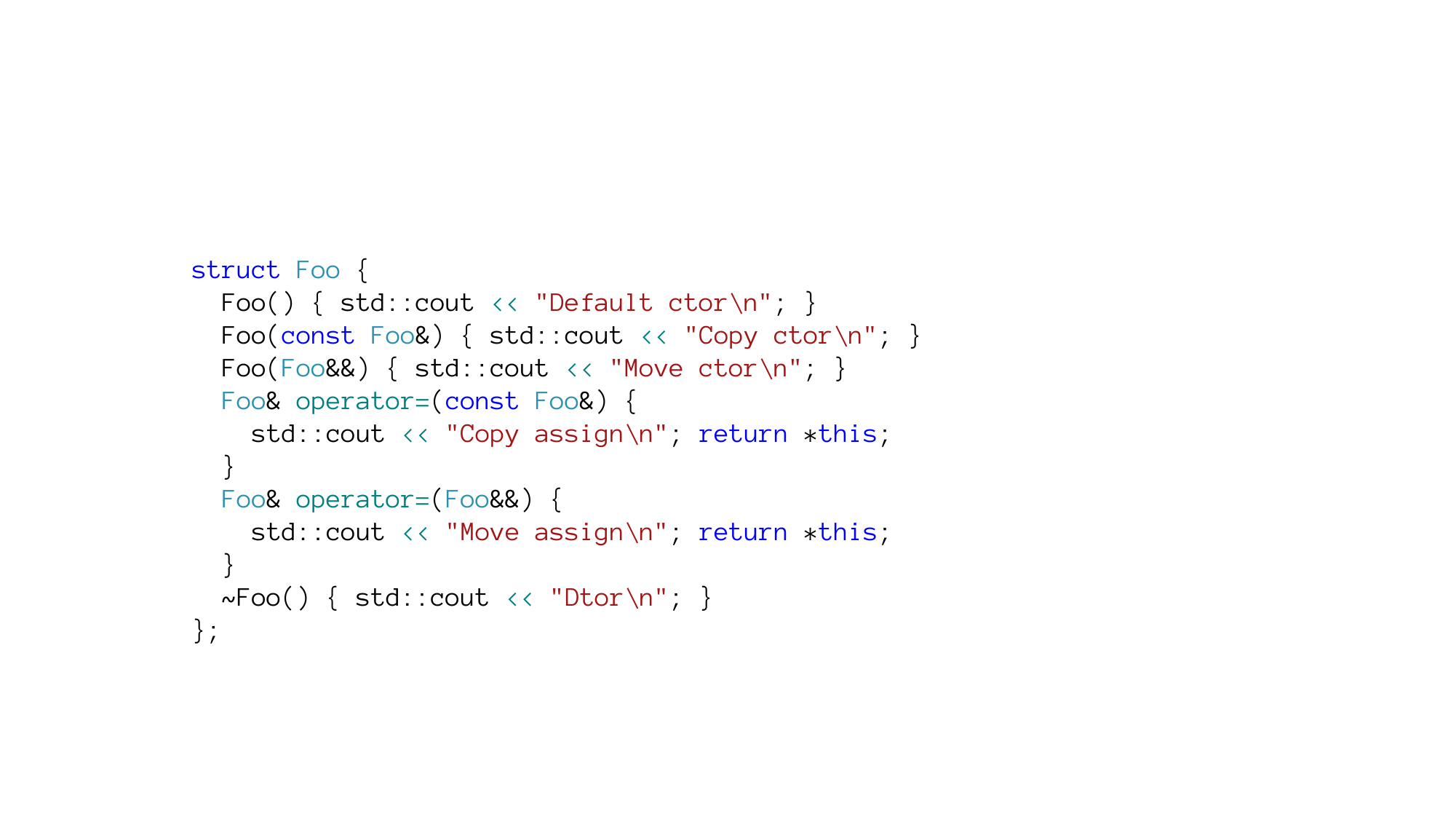

struct Foo {
  Foo() { std::cout << "Default ctor\n"; }
  Foo(const Foo&) { std::cout << "Copy ctor\n"; }
  Foo(Foo&&) { std::cout << "Move ctor\n"; }
  Foo& operator=(const Foo&) {
    std::cout << "Copy assign\n"; return *this;
  }
  Foo& operator=(Foo&&) {
    std::cout << "Move assign\n"; return *this;
  }
  ~Foo() { std::cout << "Dtor\n"; }
};